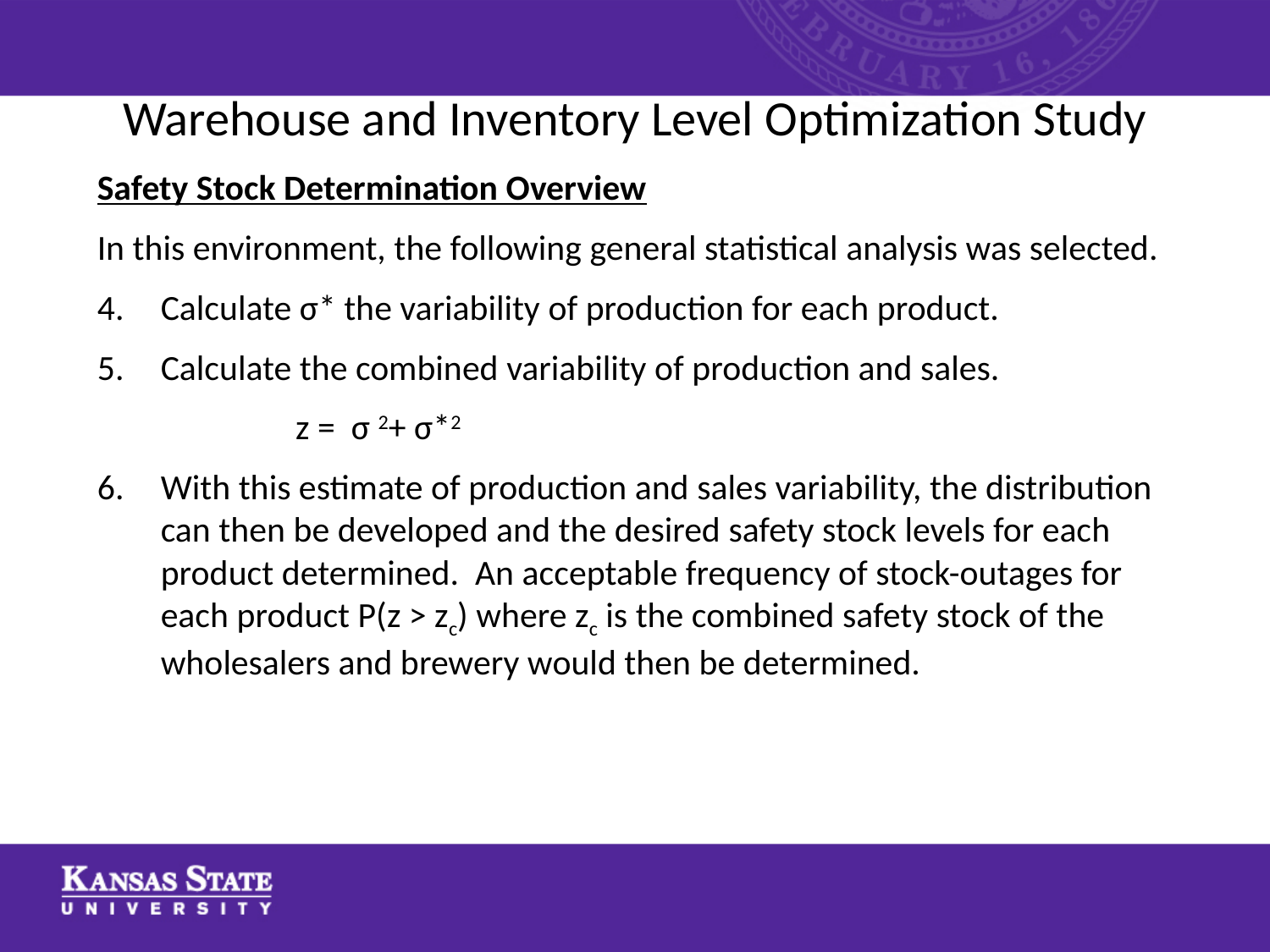

# Warehouse and Inventory Level Optimization Study
Safety Stock Determination Overview
In this environment, the following general statistical analysis was selected.
4.	Calculate σ* the variability of production for each product.
5.	Calculate the combined variability of production and sales.
		 z =  σ 2+ σ*2
6.	With this estimate of production and sales variability, the distribution can then be developed and the desired safety stock levels for each product determined.  An acceptable frequency of stock-outages for each product P(z > zc) where zc is the combined safety stock of the wholesalers and brewery would then be determined.